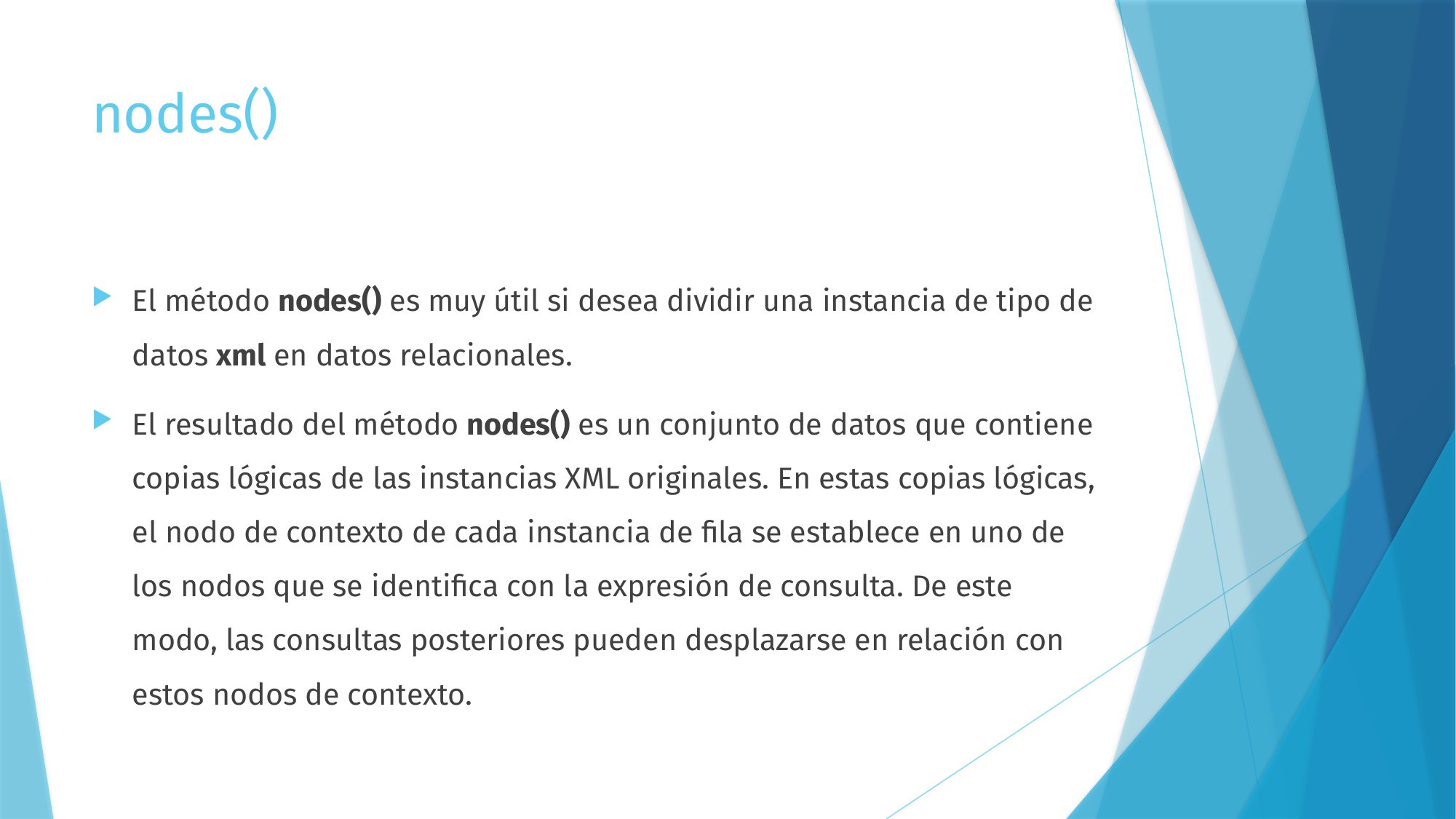

# nodes()
El método nodes() es muy útil si desea dividir una instancia de tipo de datos xml en datos relacionales.
El resultado del método nodes() es un conjunto de datos que contiene copias lógicas de las instancias XML originales. En estas copias lógicas, el nodo de contexto de cada instancia de fila se establece en uno de los nodos que se identifica con la expresión de consulta. De este modo, las consultas posteriores pueden desplazarse en relación con estos nodos de contexto.